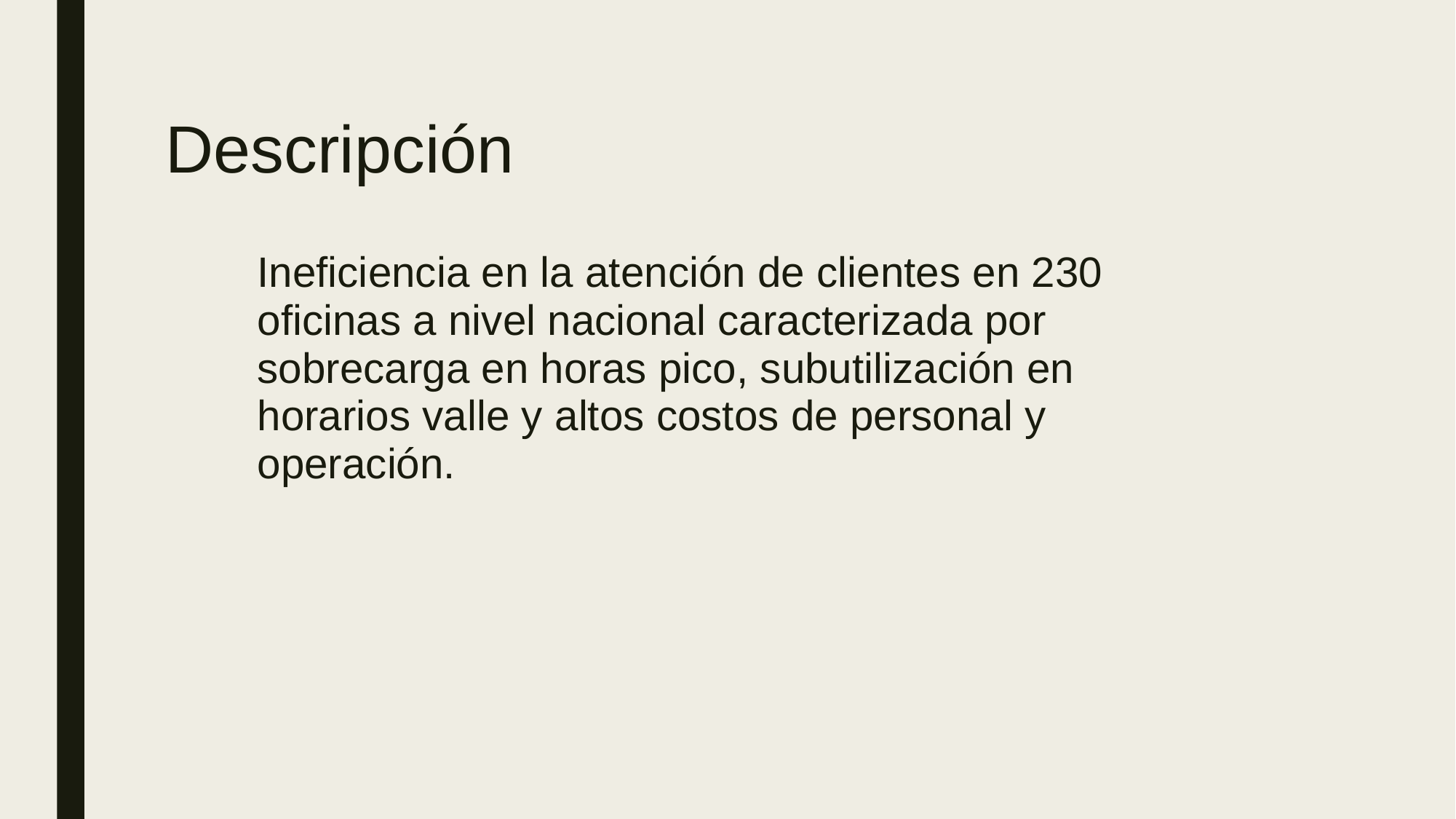

# Descripción
Ineficiencia en la atención de clientes en 230 oficinas a nivel nacional caracterizada por sobrecarga en horas pico, subutilización en horarios valle y altos costos de personal y operación.